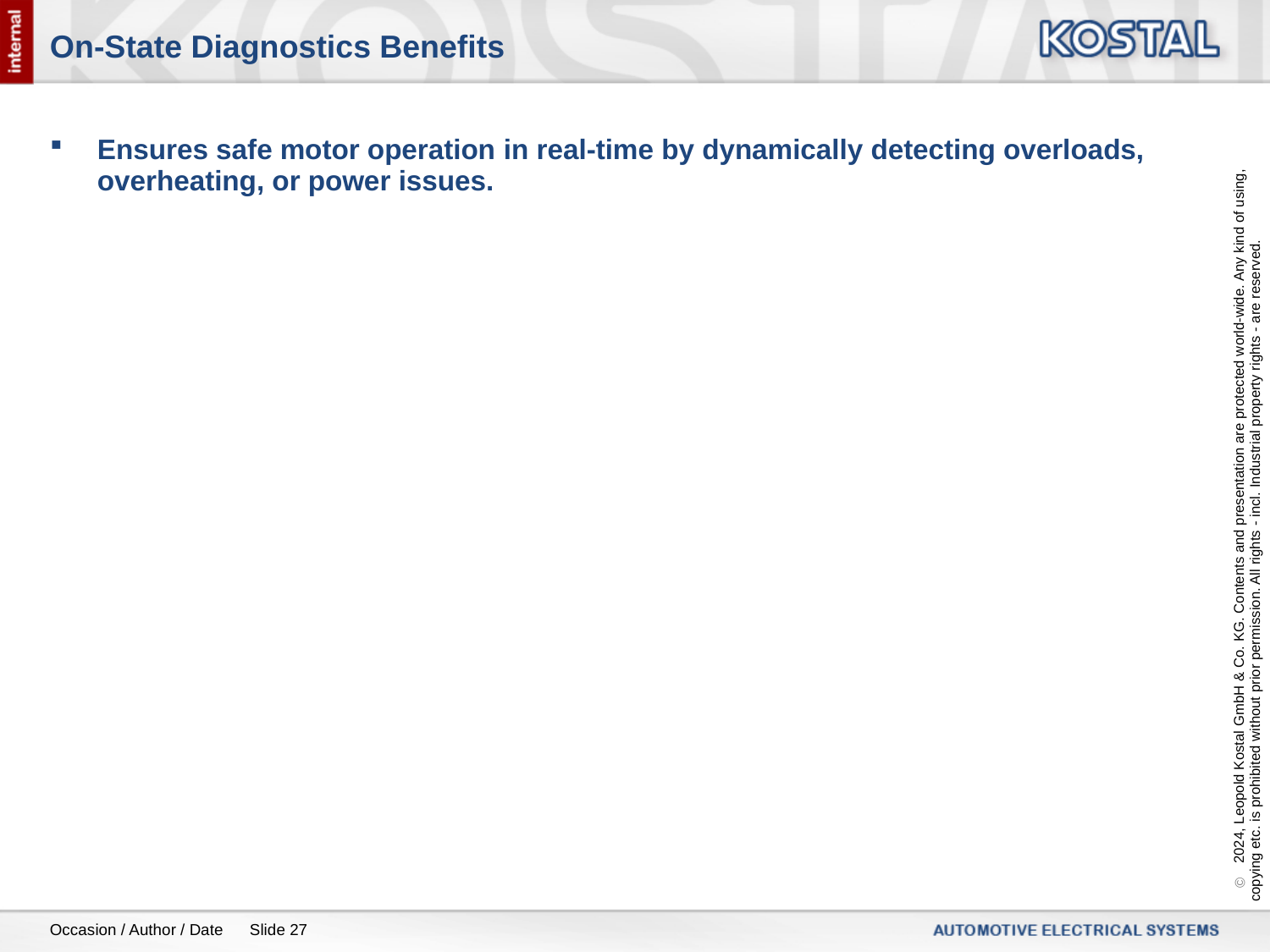

# On-State Diagnostics Benefits
Ensures safe motor operation in real-time by dynamically detecting overloads, overheating, or power issues.